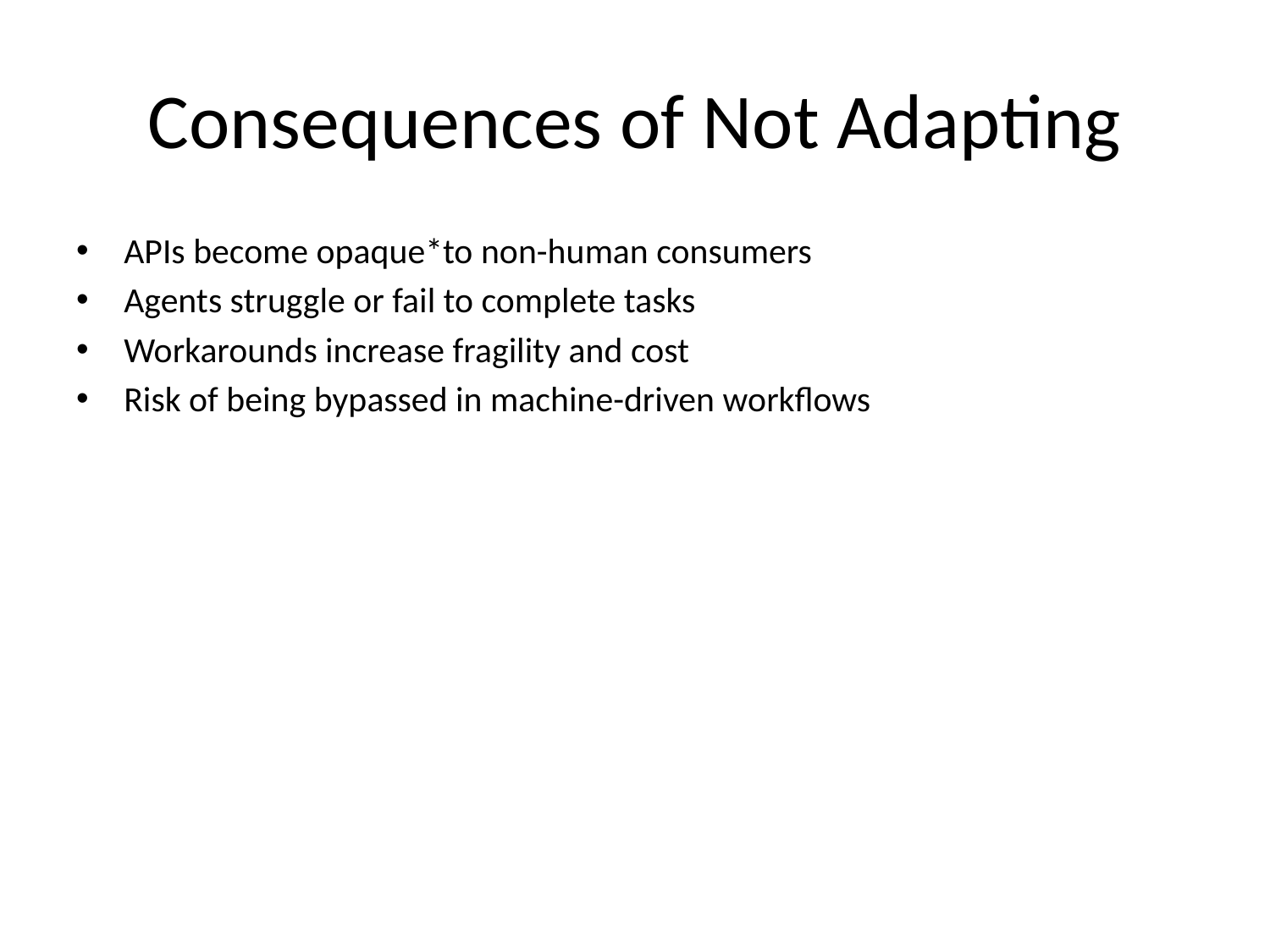

# Consequences of Not Adapting
APIs become opaque*to non-human consumers
Agents struggle or fail to complete tasks
Workarounds increase fragility and cost
Risk of being bypassed in machine-driven workflows